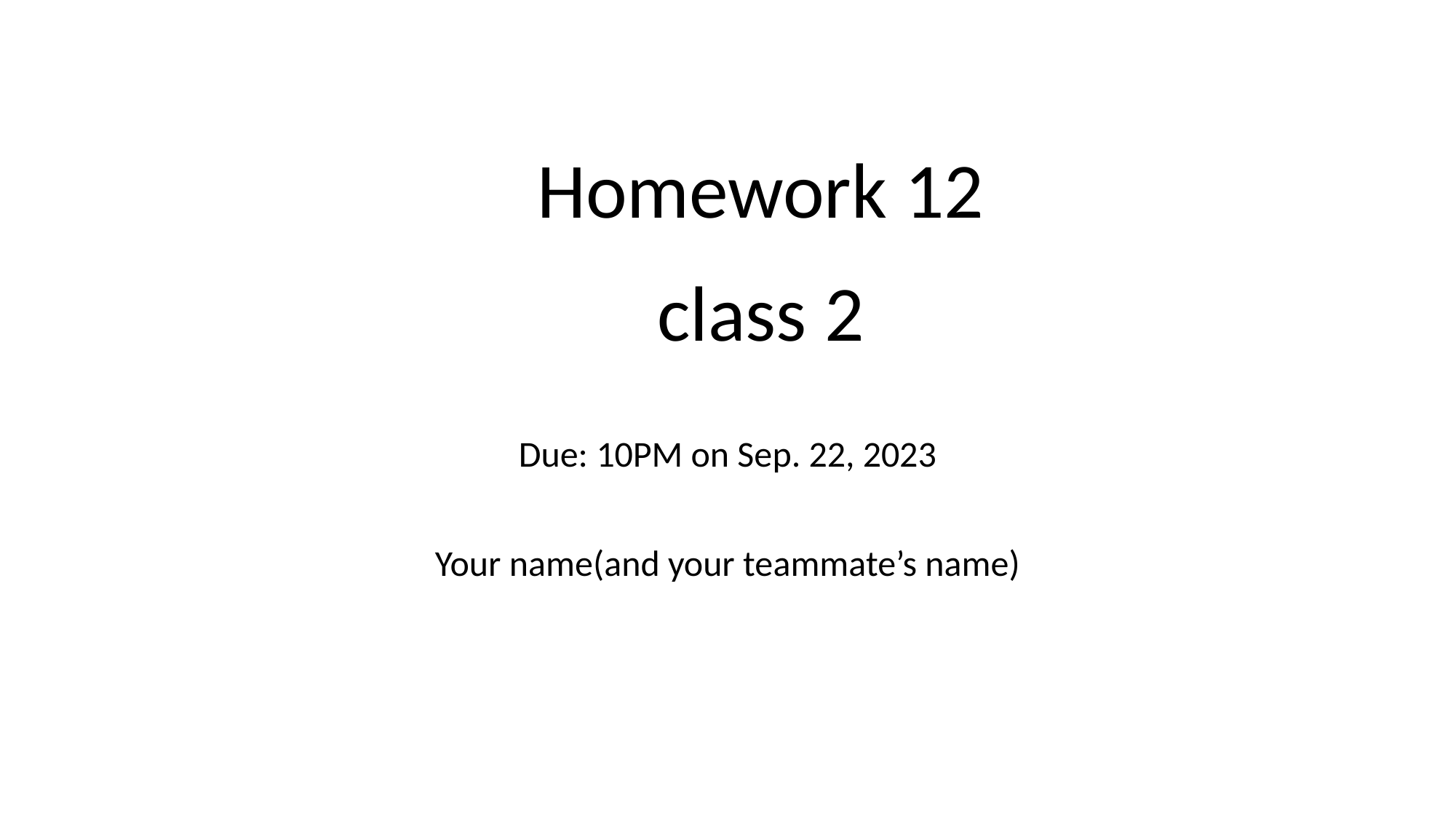

# Homework 12 class 2
Due: 10PM on Sep. 22, 2023

Your name(and your teammate’s name)